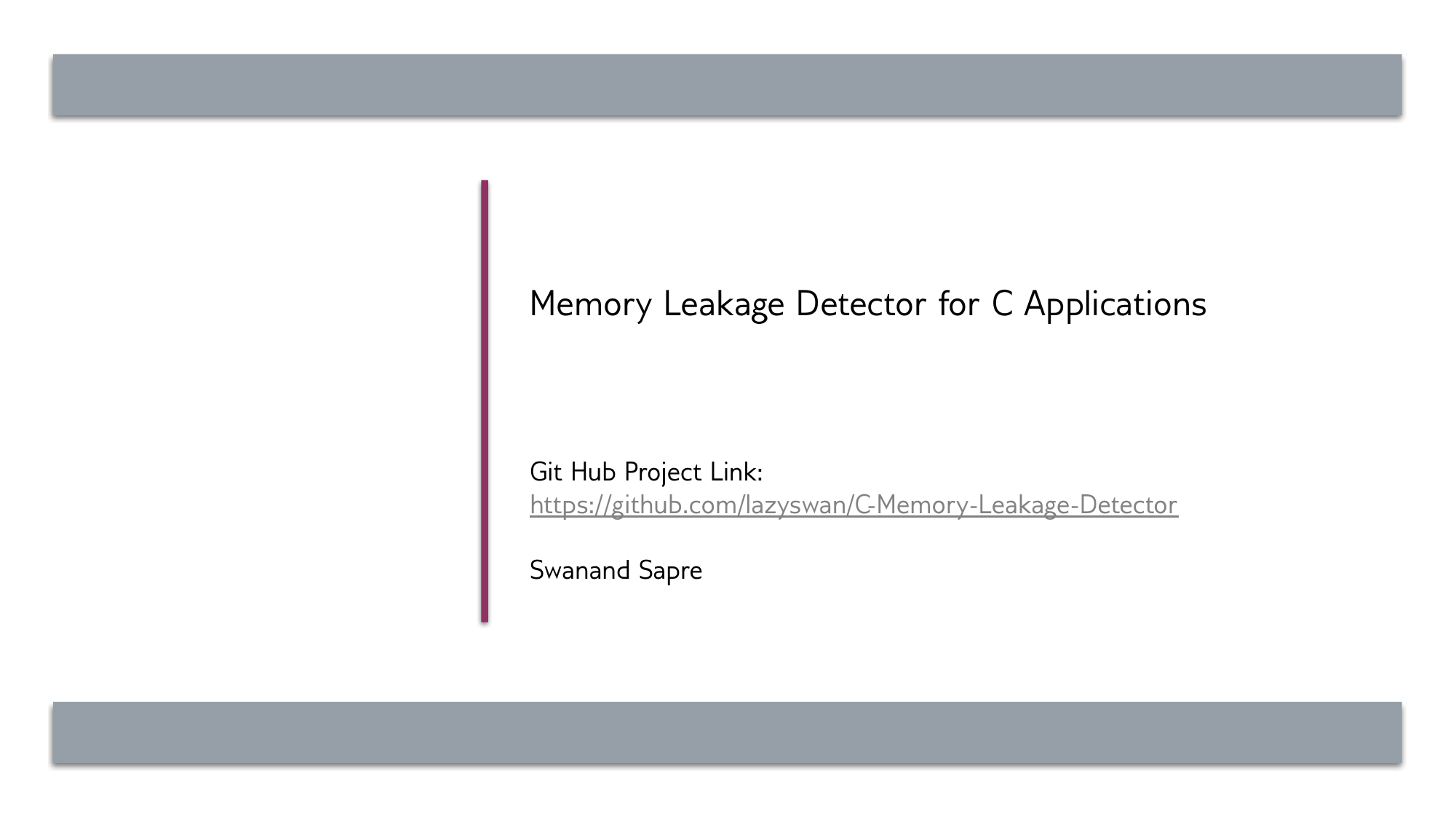

Memory Leakage Detector for C Applications

Git Hub Project Link:
https://github.com/lazyswan/C-Memory-Leakage-Detector

Swanand Sapre